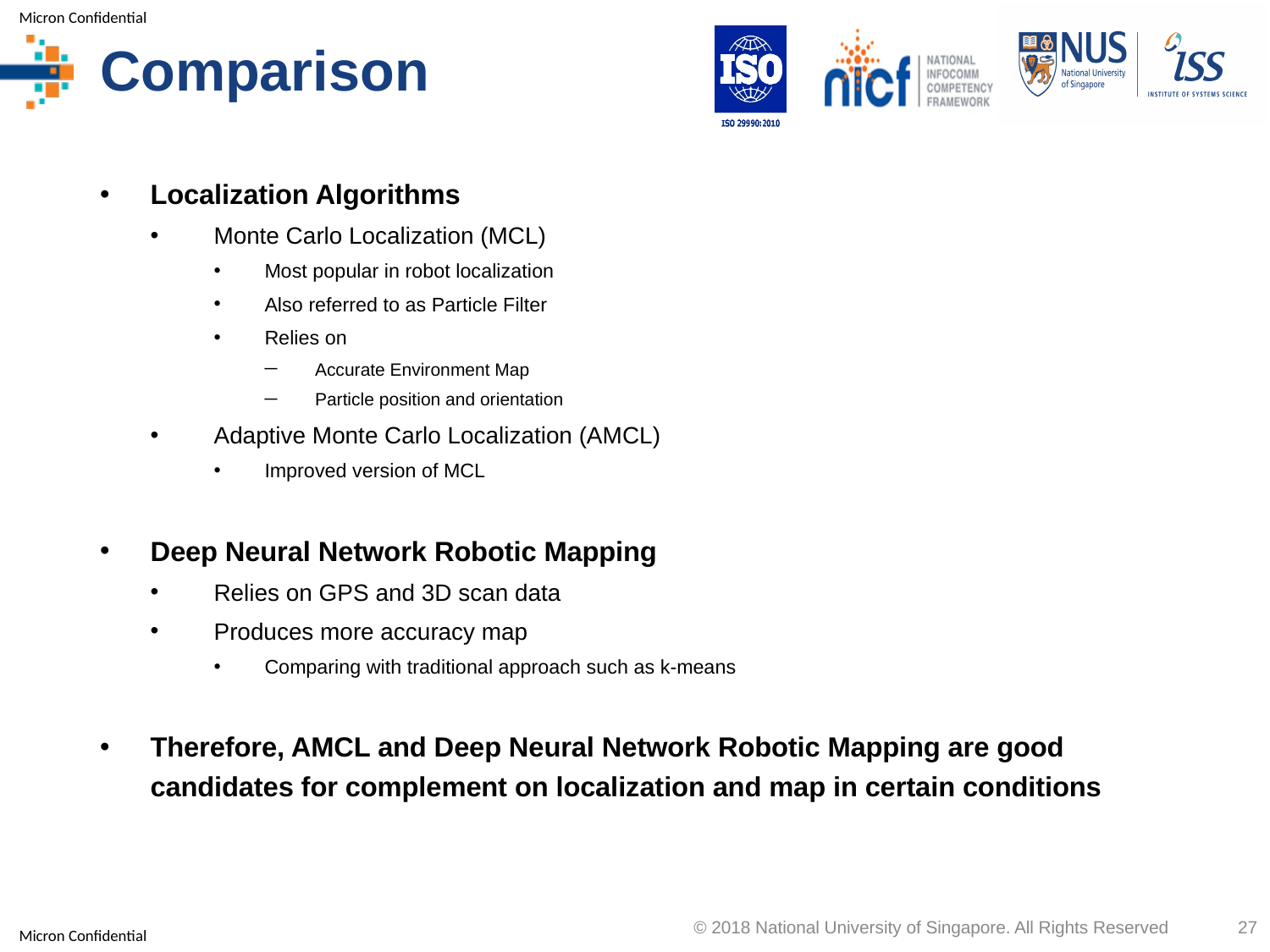

# Comparison
Localization Algorithms
Monte Carlo Localization (MCL)
Most popular in robot localization
Also referred to as Particle Filter
Relies on
Accurate Environment Map
Particle position and orientation
Adaptive Monte Carlo Localization (AMCL)
Improved version of MCL

Deep Neural Network Robotic Mapping
Relies on GPS and 3D scan data
Produces more accuracy map
Comparing with traditional approach such as k-means

Therefore, AMCL and Deep Neural Network Robotic Mapping are good candidates for complement on localization and map in certain conditions

© 2018 National University of Singapore. All Rights Reserved
27